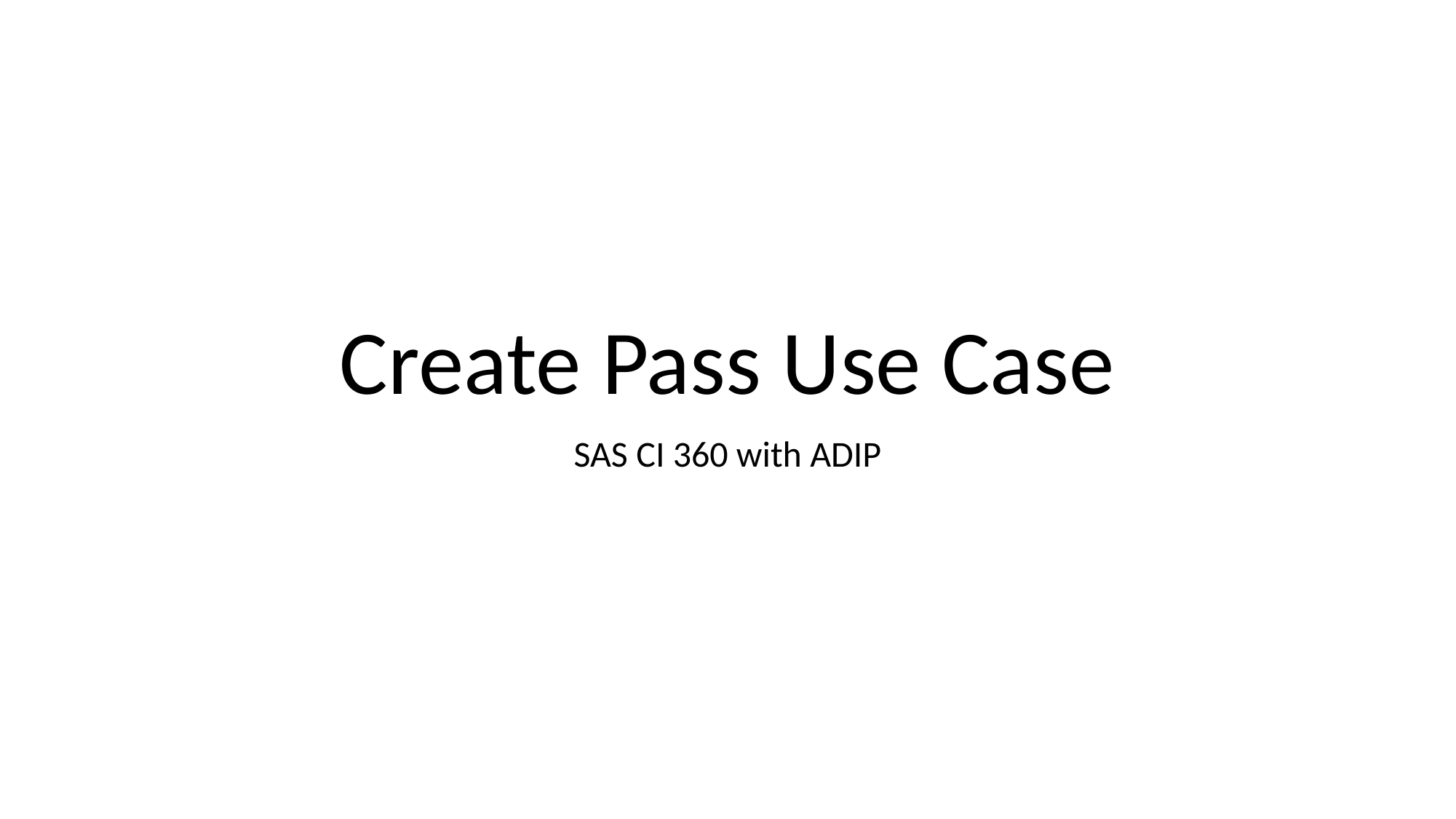

# Create Pass Use Case
SAS CI 360 with ADIP